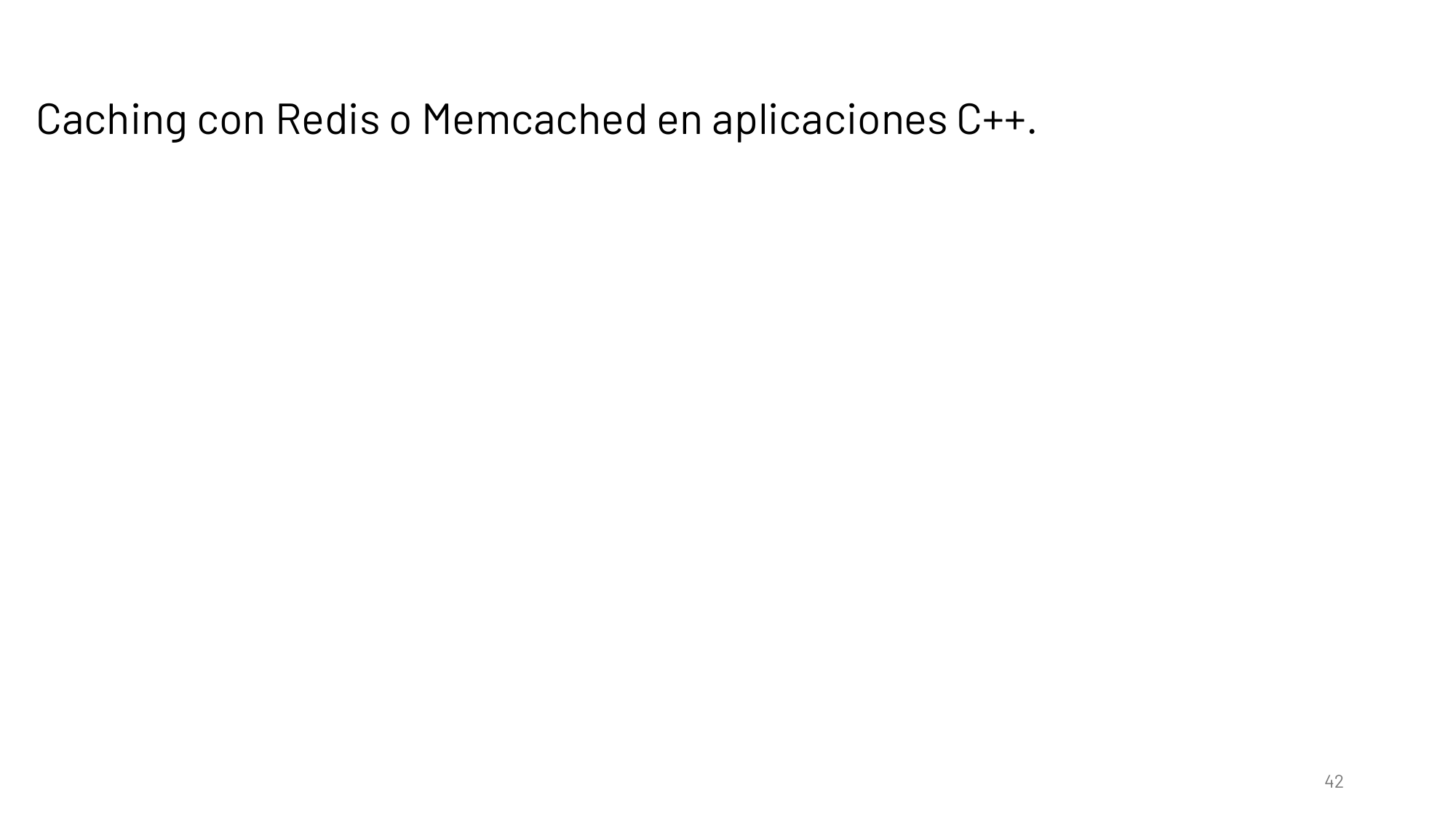

# Caching con Redis o Memcached en aplicaciones C++.

42